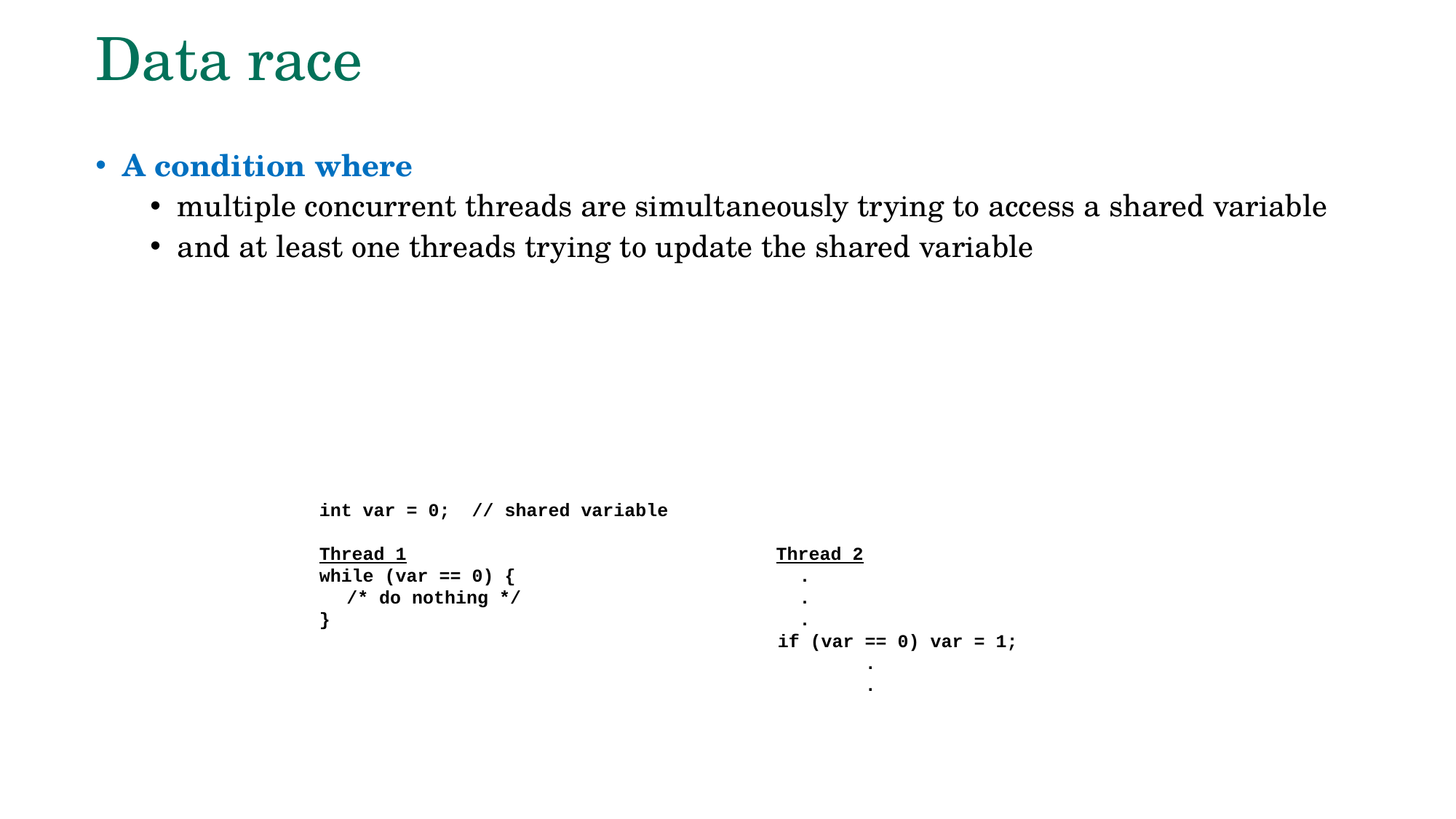

# Data race
A condition where
multiple concurrent threads are simultaneously trying to access a shared variable
and at least one threads trying to update the shared variable
int var = 0;  // shared variable

Thread 1				    Thread 2
while (var == 0) {			    .
	/* do nothing */			    .
}					    .
					  if (var == 0) var = 1;
						.
					 	.